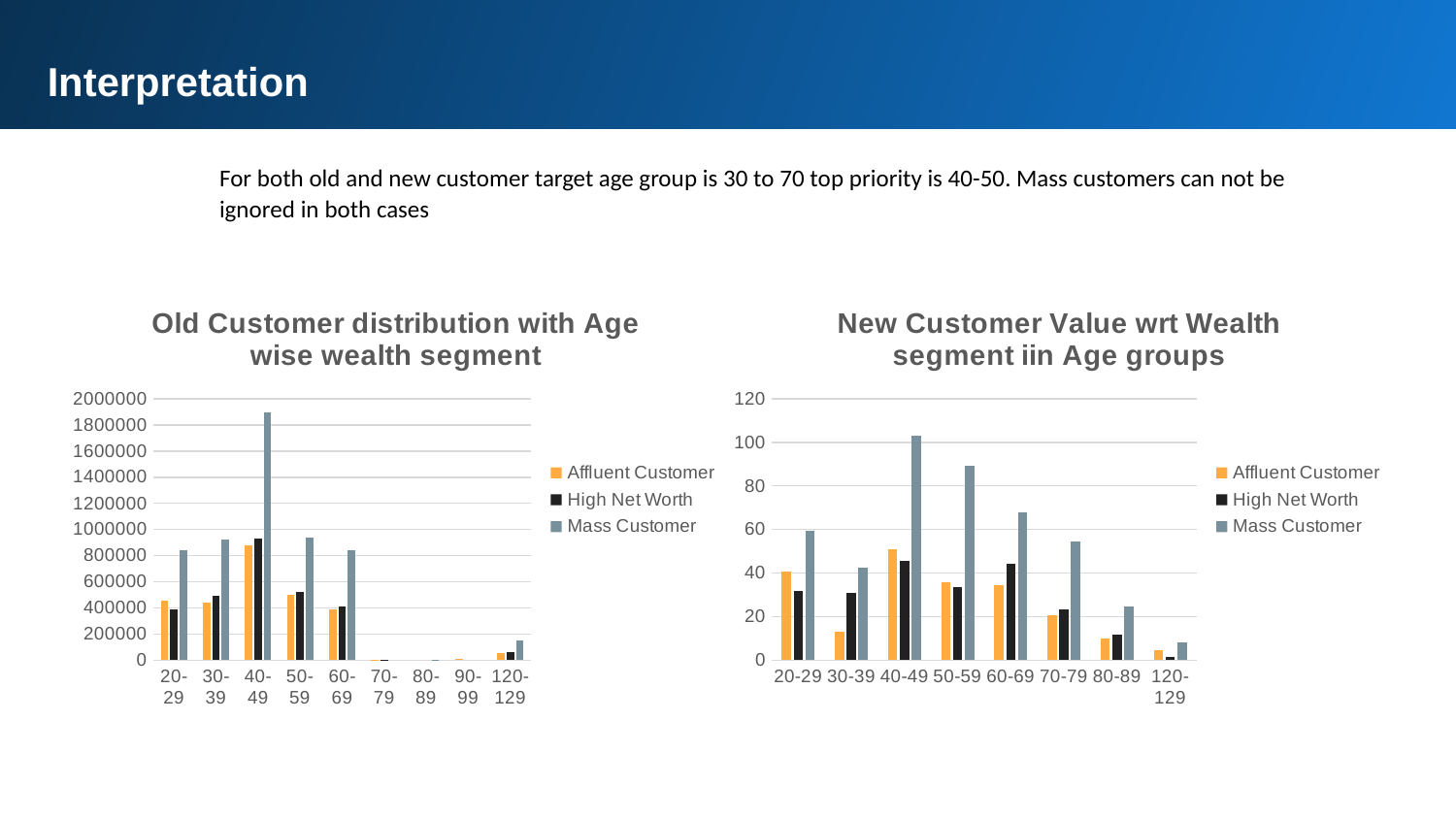

Interpretation
For both old and new customer target age group is 30 to 70 top priority is 40-50. Mass customers can not be ignored in both cases

### Chart: Old Customer distribution with Age wise wealth segment

| Category | Affluent Customer | High Net Worth | Mass Customer |
|---|---|---|---|
| 20-29 | 455099.3800000004 | 385470.2899999996 | 842598.6800000014 |
| 30-39 | 438061.24999999953 | 494897.87999999983 | 921498.2300000014 |
| 40-49 | 879765.61 | 931570.1599999988 | 1898051.070000007 |
| 50-59 | 499059.0299999999 | 520686.14999999956 | 938234.3200000005 |
| 60-69 | 386465.4599999997 | 413231.0699999996 | 844168.1299999995 |
| 70-79 | 2596.17 | 4523.2300000000005 | None |
| 80-89 | None | None | 2977.11 |
| 90-99 | 7212.170000000001 | None | None |
| 120-129 | 54304.02000000002 | 64486.02 | 154106.52999999994 |

### Chart: New Customer Value wrt Wealth segment iin Age groups

| Category | Affluent Customer | High Net Worth | Mass Customer |
|---|---|---|---|
| 20-29 | 40.458218749999986 | 31.83028125 | 59.5201875 |
| 30-39 | 13.174687499999997 | 30.922812499999992 | 42.6695625 |
| 40-49 | 50.73956250000001 | 45.70962499999999 | 103.14381249999995 |
| 50-59 | 35.89528124999999 | 33.53012499999999 | 89.19296875000003 |
| 60-69 | 34.564218749999995 | 44.25271874999999 | 67.82078125000002 |
| 70-79 | 20.4525 | 23.492624999999997 | 54.379718749999995 |
| 80-89 | 9.778937500000001 | 11.74115625 | 24.646937500000003 |
| 120-129 | 4.433625 | 1.3599999999999999 | 8.00375 |